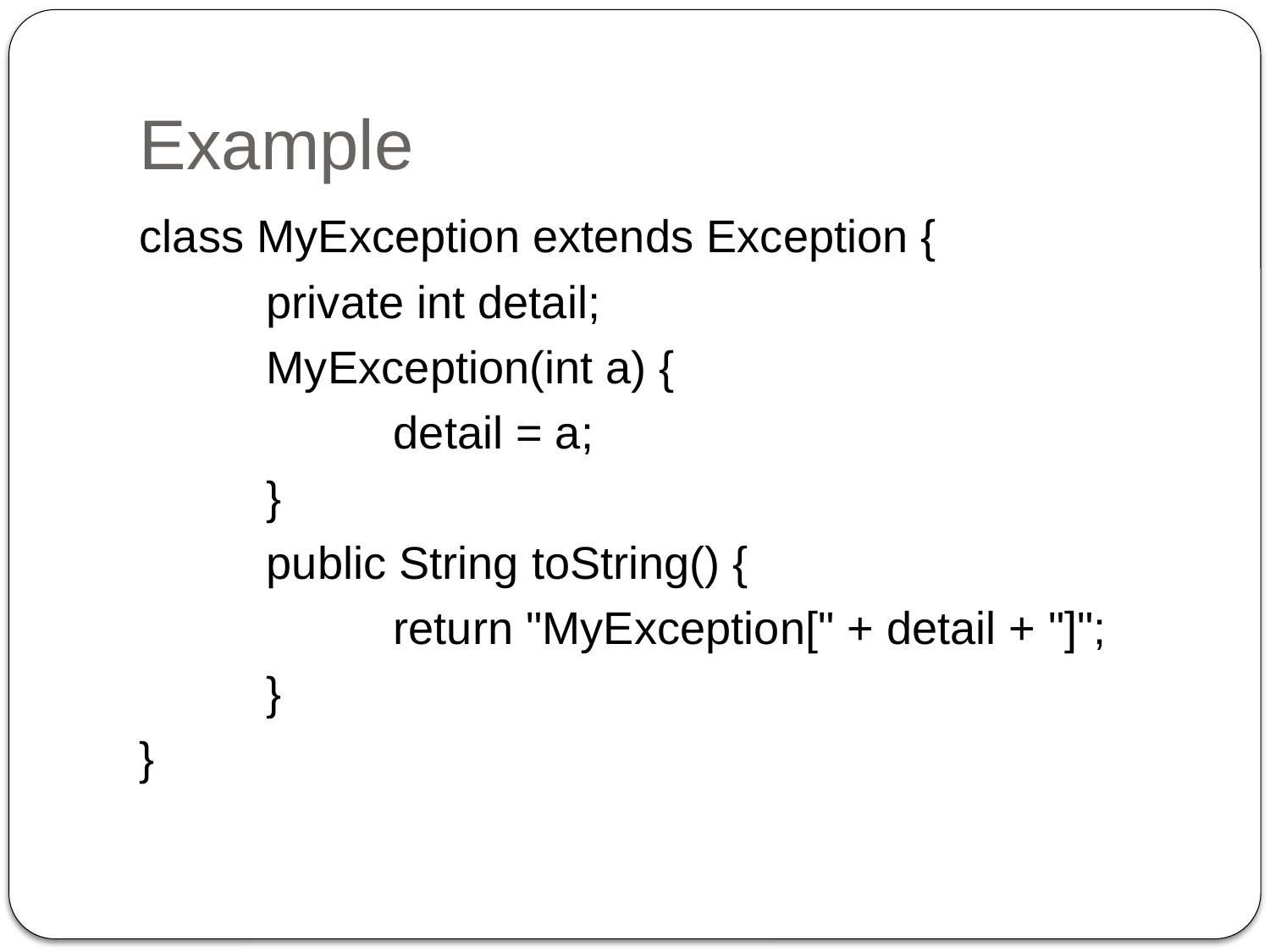

# Example
class MyException extends Exception {
	private int detail;
	MyException(int a) {
		detail = a;
	}
	public String toString() {
		return "MyException[" + detail + "]";
	}
}